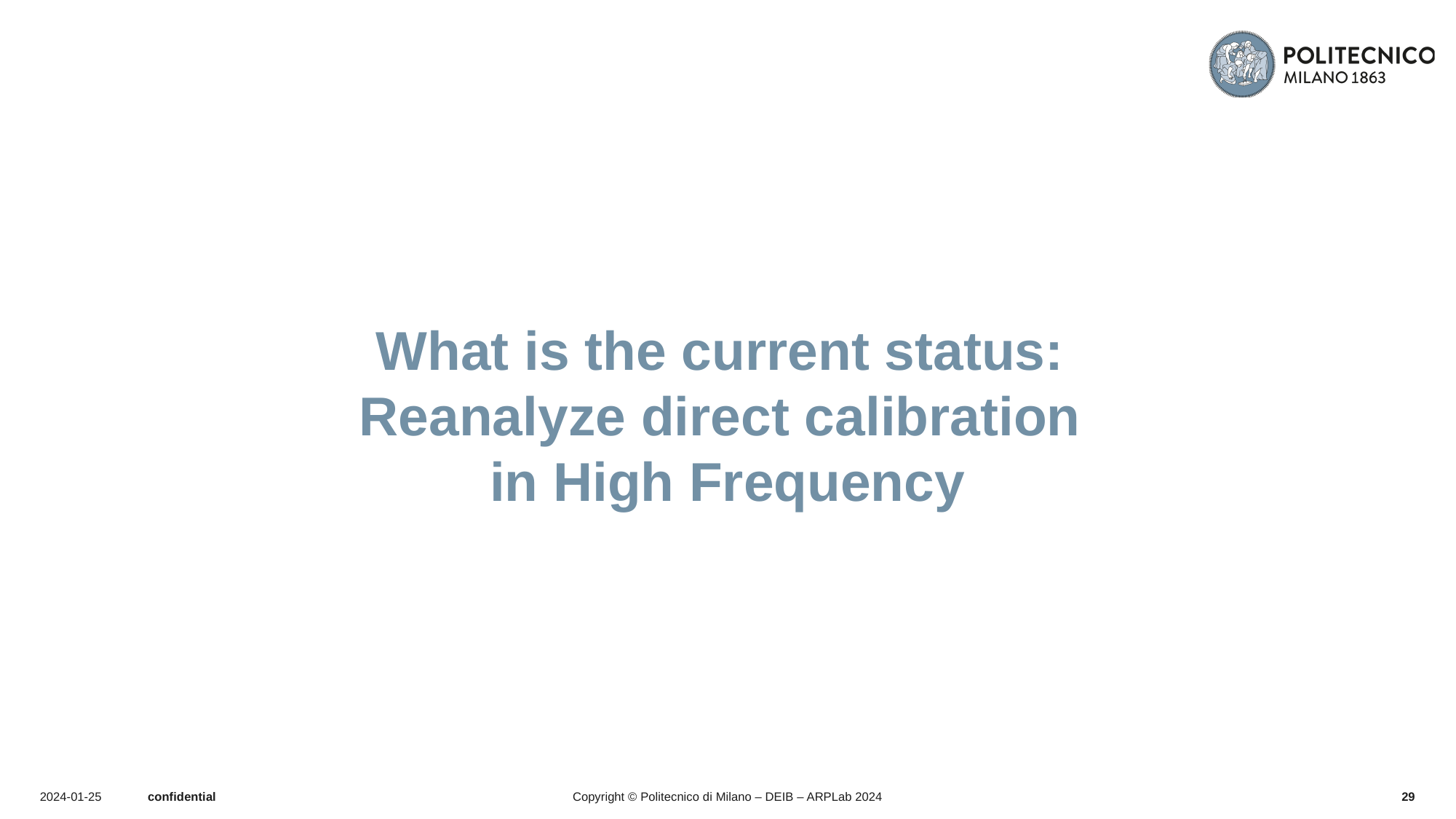

# What is the current status: Reanalyze direct calibration in High Frequency